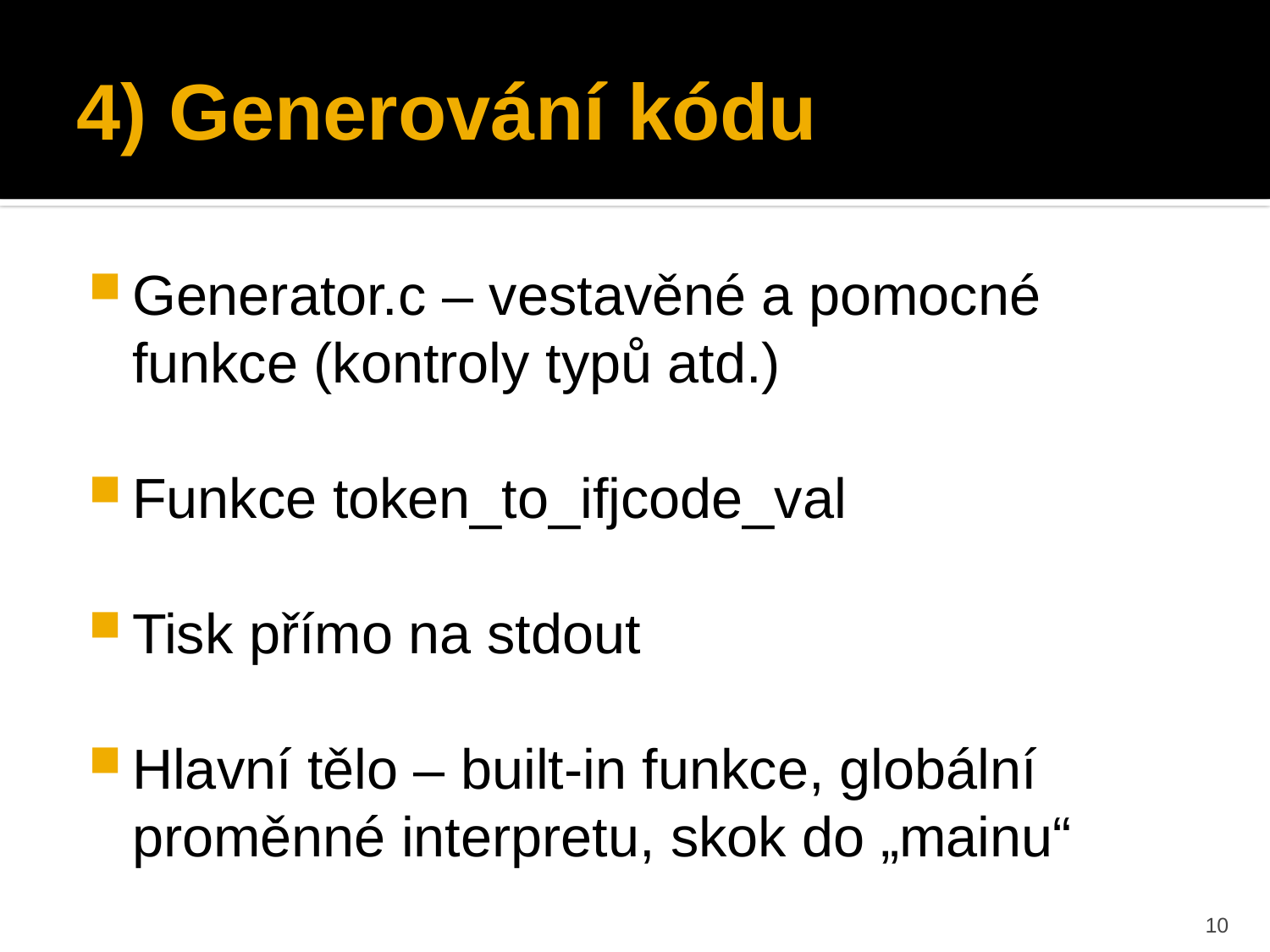

# 4) Generování kódu
Generator.c – vestavěné a pomocné funkce (kontroly typů atd.)

Funkce token_to_ifjcode_val

Tisk přímo na stdout

Hlavní tělo – built-in funkce, globální proměnné interpretu, skok do „mainu“
10